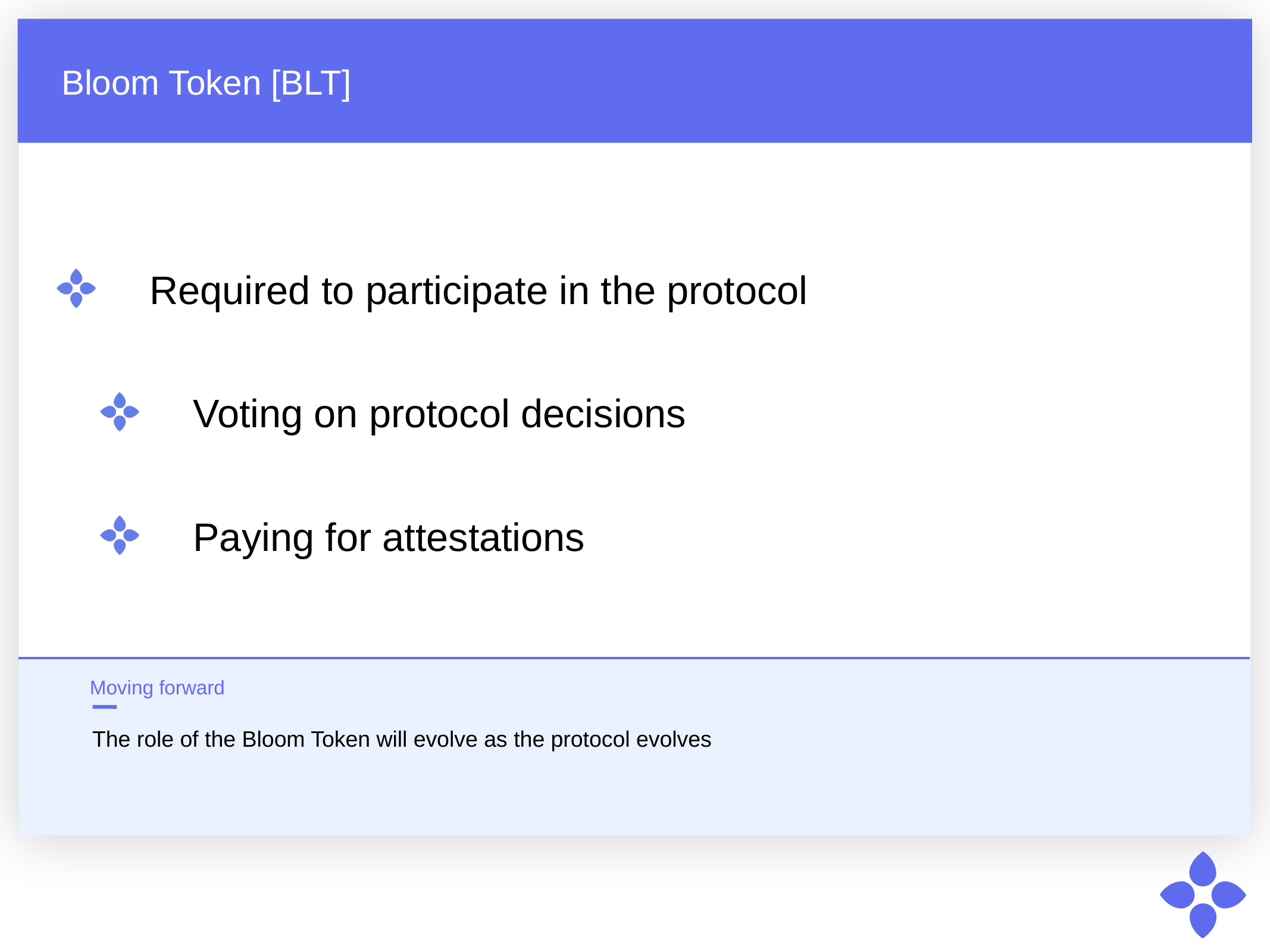

Bloom Token [BLT]
Required to participate in the protocol
Voting on protocol decisions
Paying for attestations
Moving forward
The role of the Bloom Token will evolve as the protocol evolves